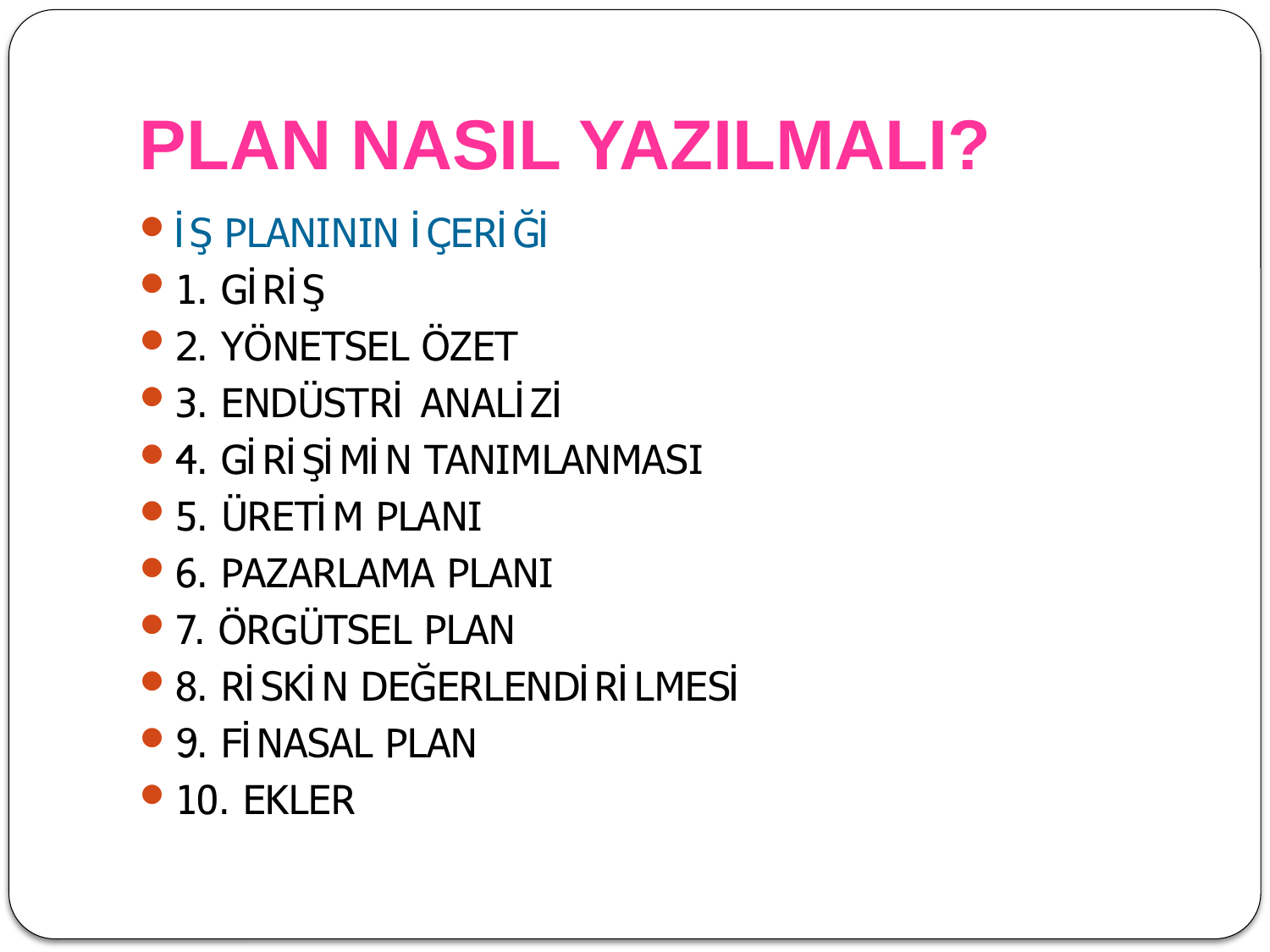

# PLAN NASIL YAZILMALI?
İŞ PLANININ İÇERİĞİ
1. GİRİŞ
2. YÖNETSEL ÖZET
3. ENDÜSTRİ ANALİZİ
4. GİRİŞİMİN TANIMLANMASI
5. ÜRETİM PLANI
6. PAZARLAMA PLANI
7. ÖRGÜTSEL PLAN
8. RİSKİN DEĞERLENDİRİLMESİ
9. FİNASAL PLAN
10. EKLER